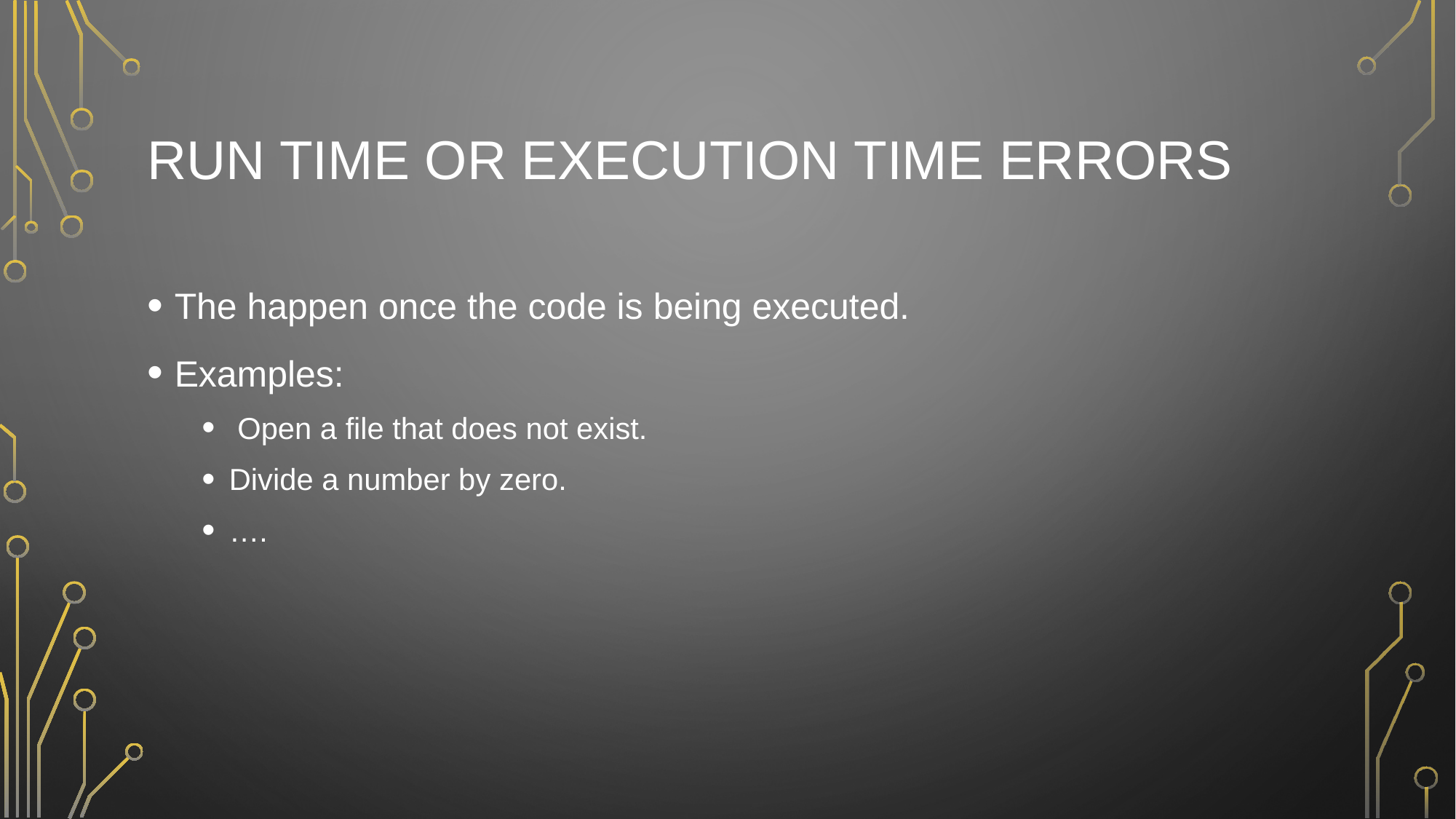

# Run time or execution time errors
The happen once the code is being executed.
Examples:
 Open a file that does not exist.
Divide a number by zero.
….